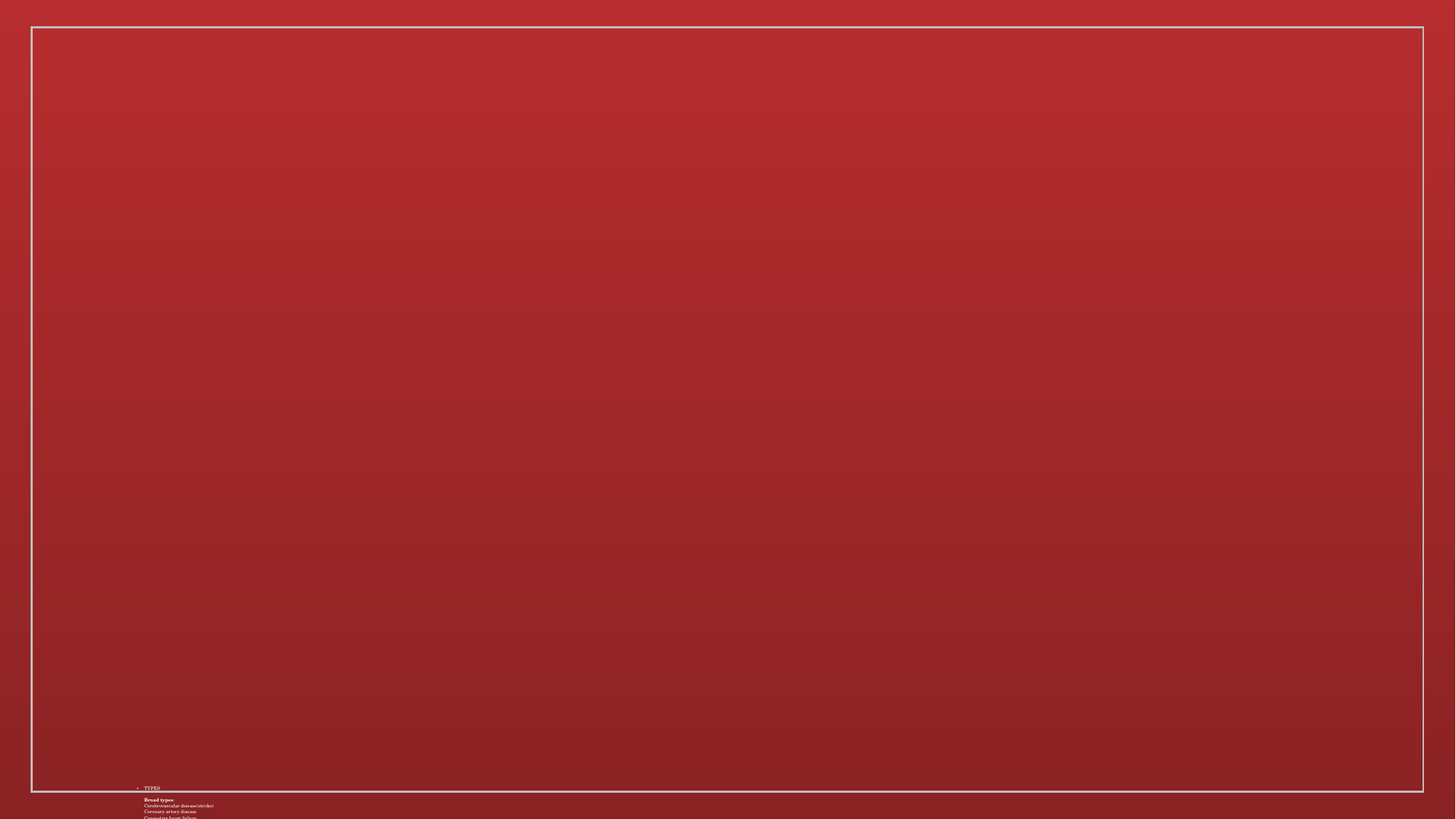

# TYPES Broad types: Cerebrovascular disease(stroke) Coronary artery disease Congestive heart failure Ischemic heart disease, Other diseases of the heart MAY BE Genetically predisposed, Environmentally acquired